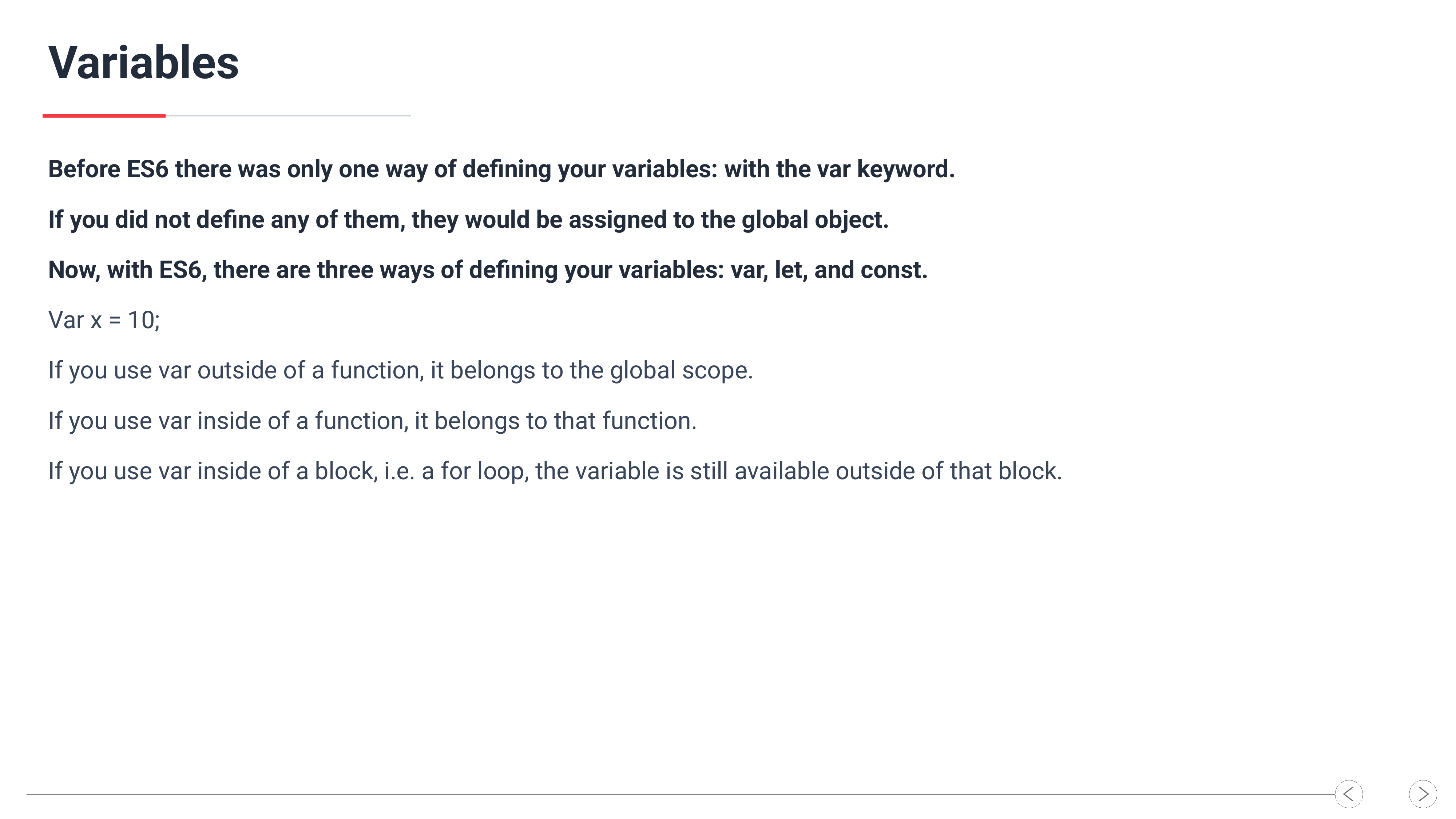

Variables
Before ES6 there was only one way of defining your variables: with the var keyword.
If you did not define any of them, they would be assigned to the global object.
Now, with ES6, there are three ways of defining your variables: var, let, and const.
Var x = 10;
If you use var outside of a function, it belongs to the global scope.
If you use var inside of a function, it belongs to that function.
If you use var inside of a block, i.e. a for loop, the variable is still available outside of that block.